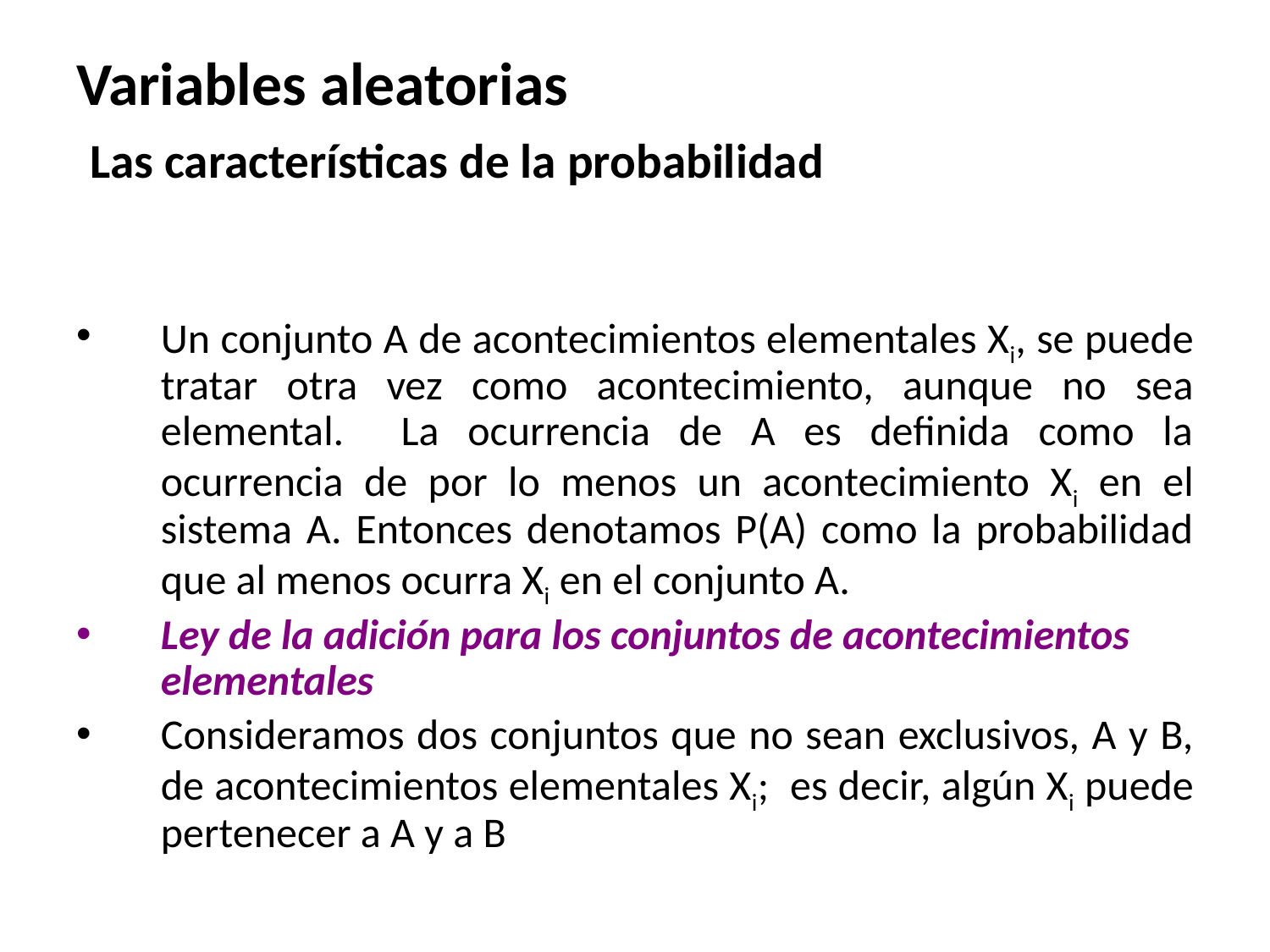

# Variables aleatorias Las características de la probabilidad

Un conjunto A de acontecimientos elementales Xi, se puede tratar otra vez como acontecimiento, aunque no sea elemental.  La ocurrencia de A es definida como la ocurrencia de por lo menos un acontecimiento Xi en el sistema A. Entonces denotamos P(A) como la probabilidad que al menos ocurra Xi en el conjunto A.
Ley de la adición para los conjuntos de acontecimientos elementales
Consideramos dos conjuntos que no sean exclusivos, A y B, de acontecimientos elementales Xi;  es decir, algún Xi puede pertenecer a A y a B